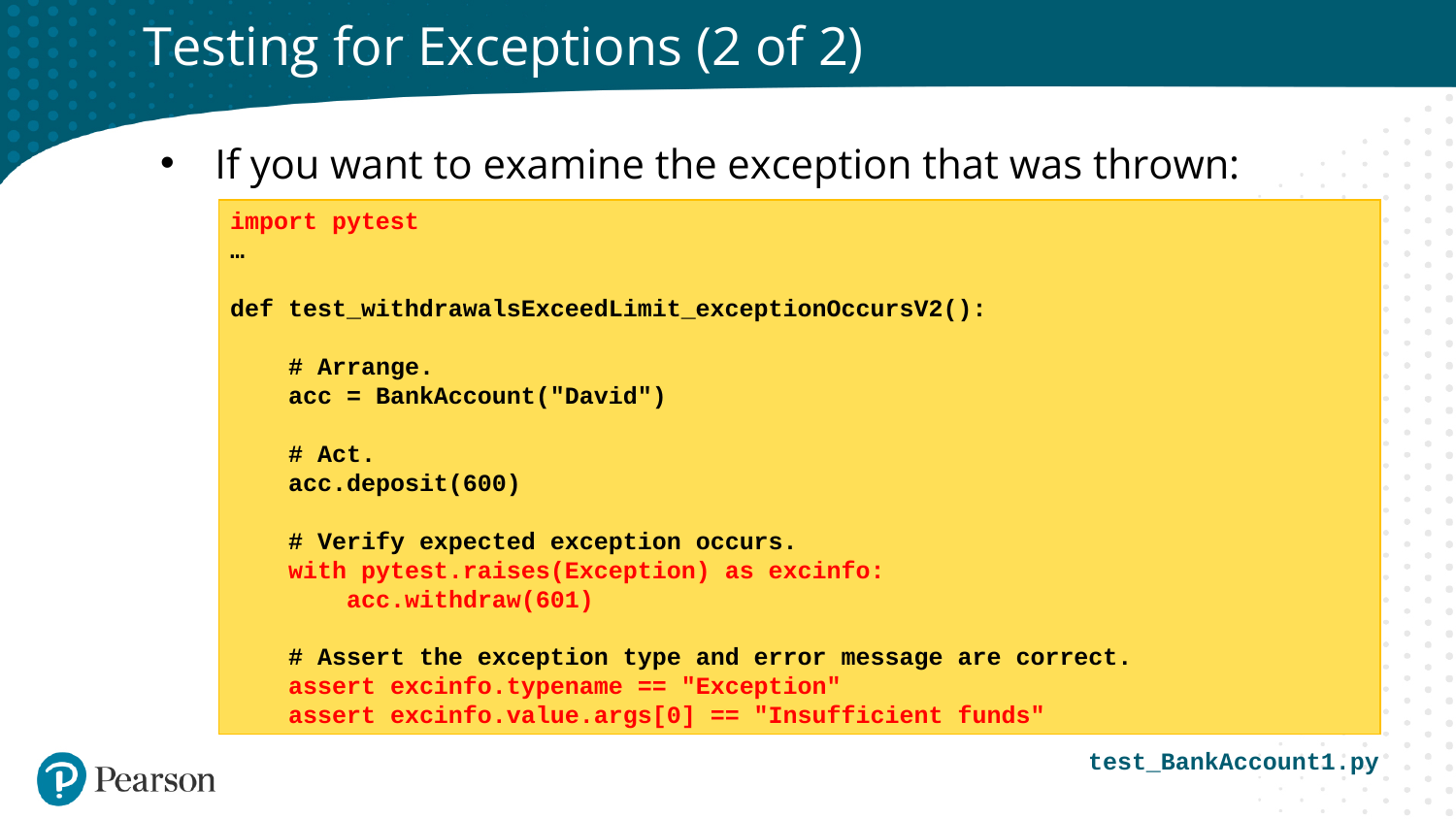

# Testing for Exceptions (2 of 2)
If you want to examine the exception that was thrown:
import pytest
…

def test_withdrawalsExceedLimit_exceptionOccursV2():

    # Arrange.
    acc = BankAccount("David")

    # Act.
    acc.deposit(600)

    # Verify expected exception occurs.
    with pytest.raises(Exception) as excinfo:
        acc.withdraw(601)

    # Assert the exception type and error message are correct.
    assert excinfo.typename == "Exception"
    assert excinfo.value.args[0] == "Insufficient funds"
test_BankAccount1.py